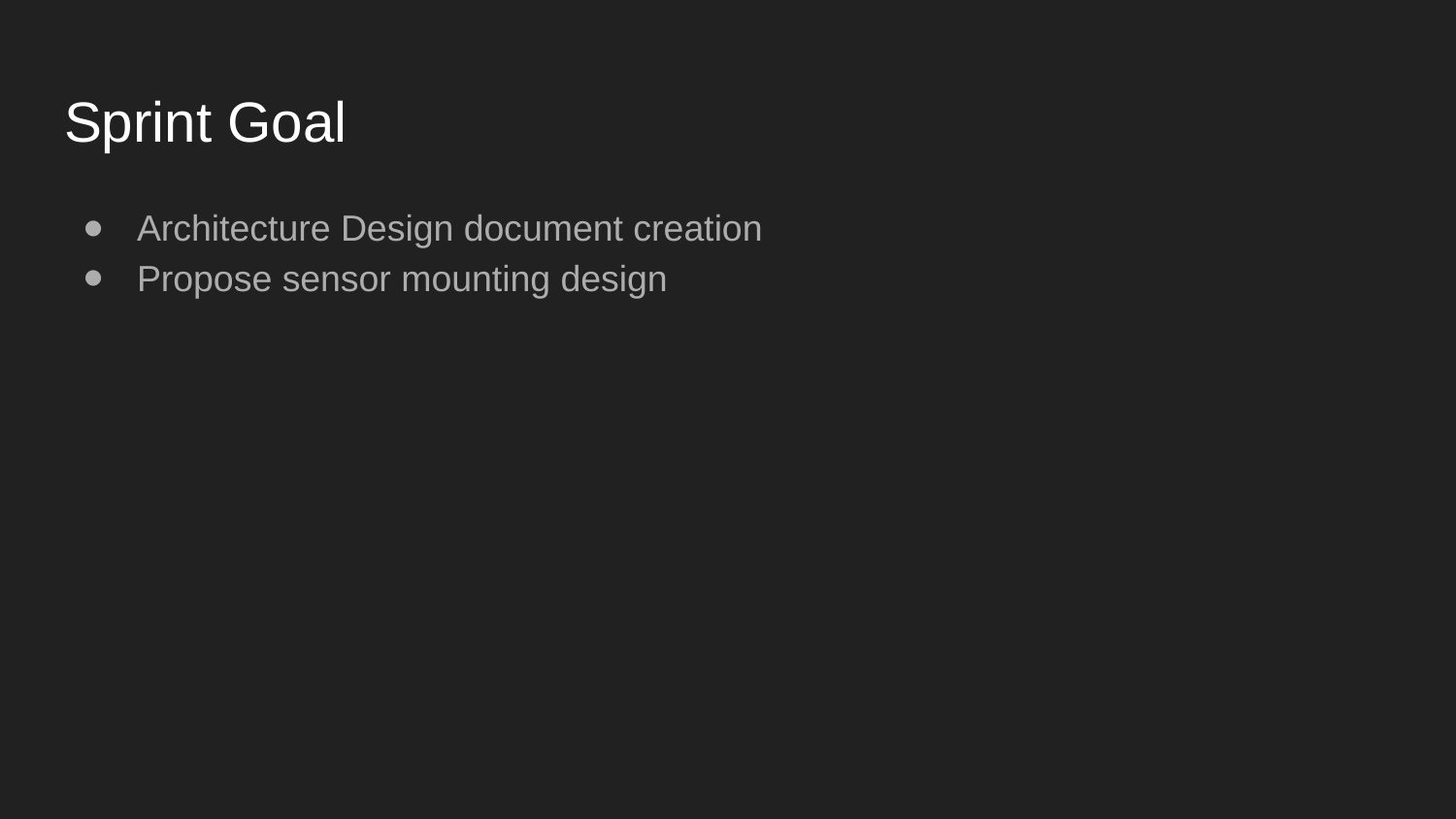

# Sprint Goal
Architecture Design document creation
Propose sensor mounting design